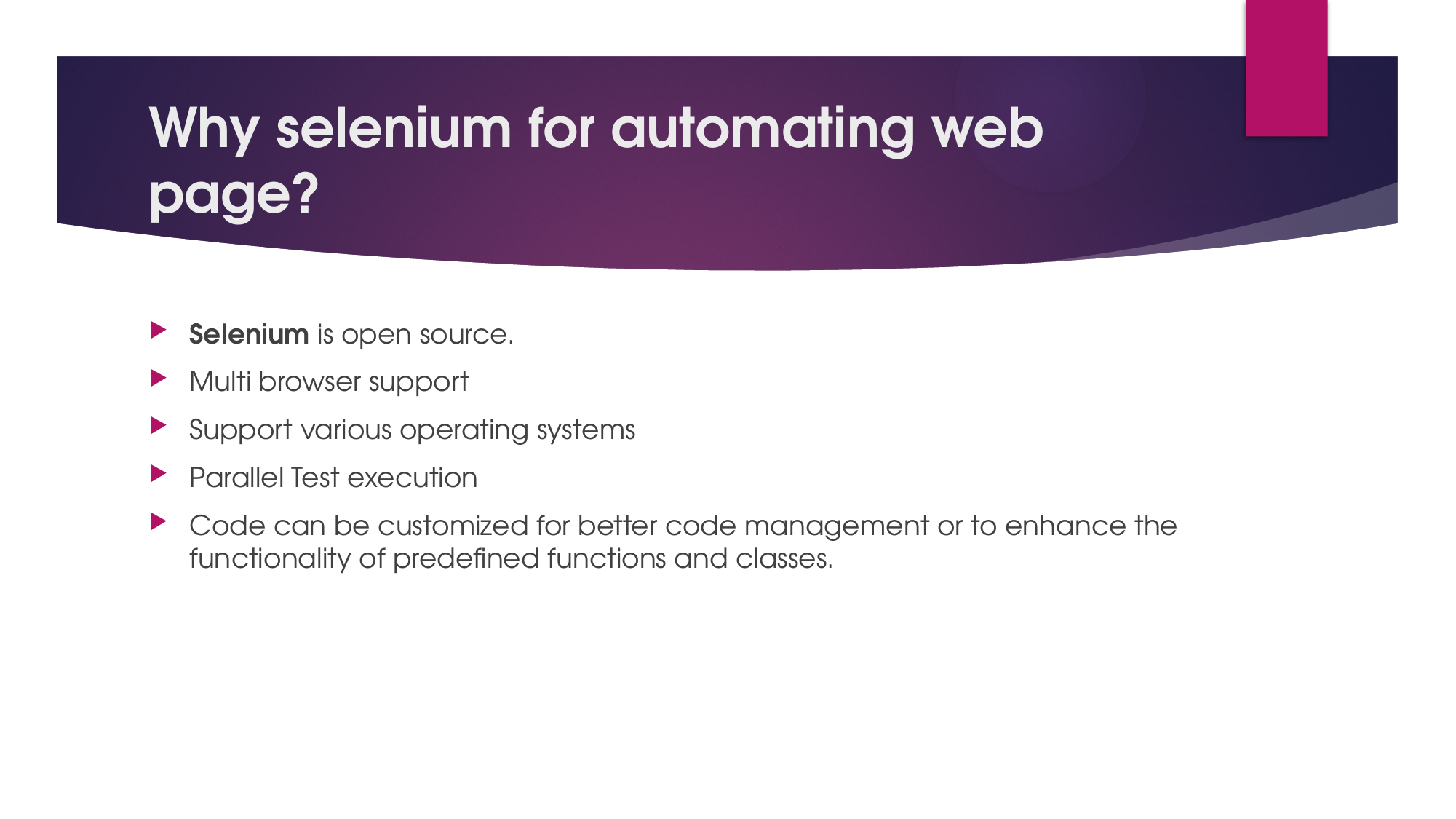

# Why selenium for automating web page?
Selenium is open source.
Multi browser support
Support various operating systems
Parallel Test execution
Code can be customized for better code management or to enhance the functionality of predefined functions and classes.